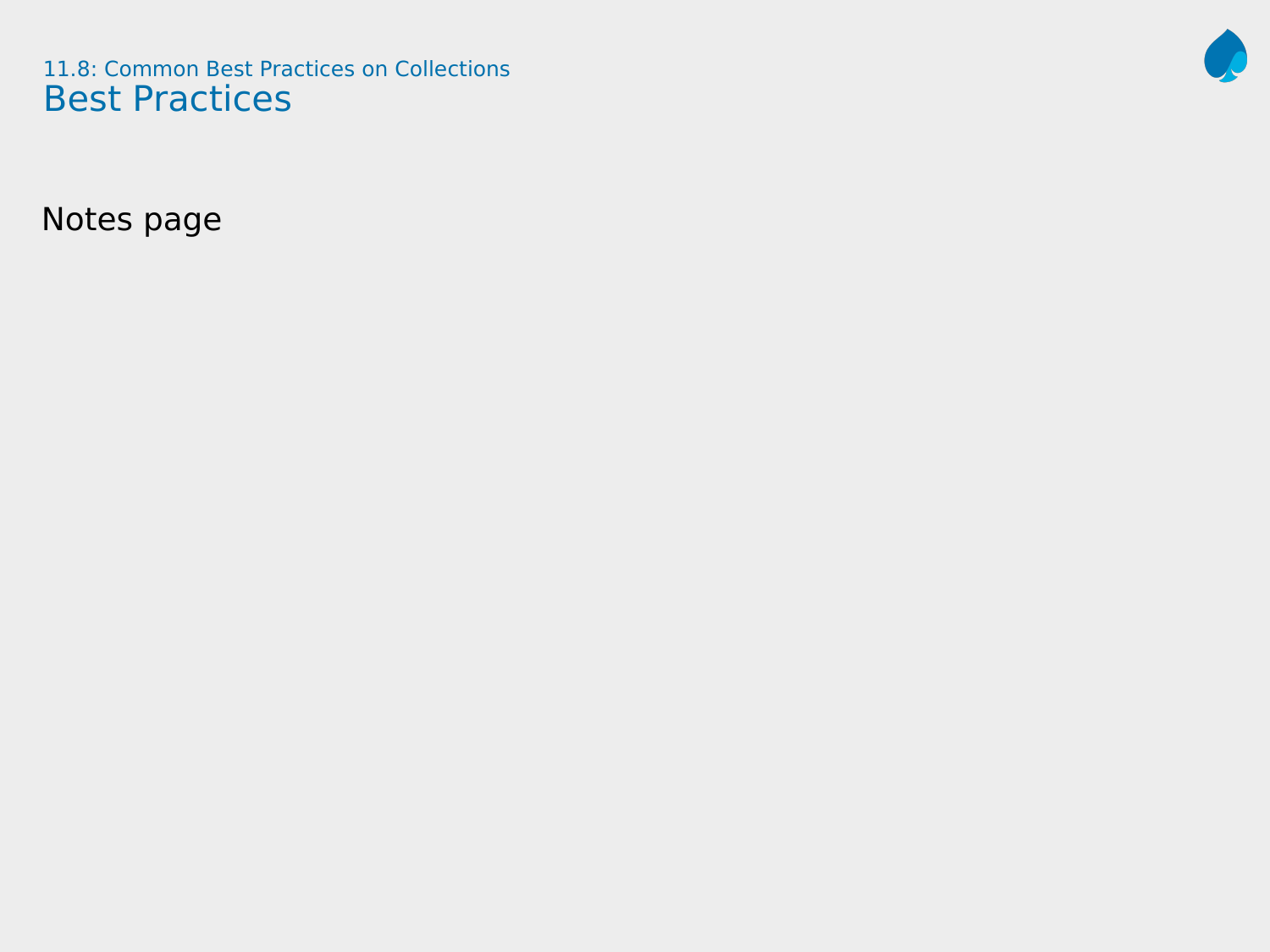

# 11.8: Common Best Practices on Collections Best Practices
Notes page